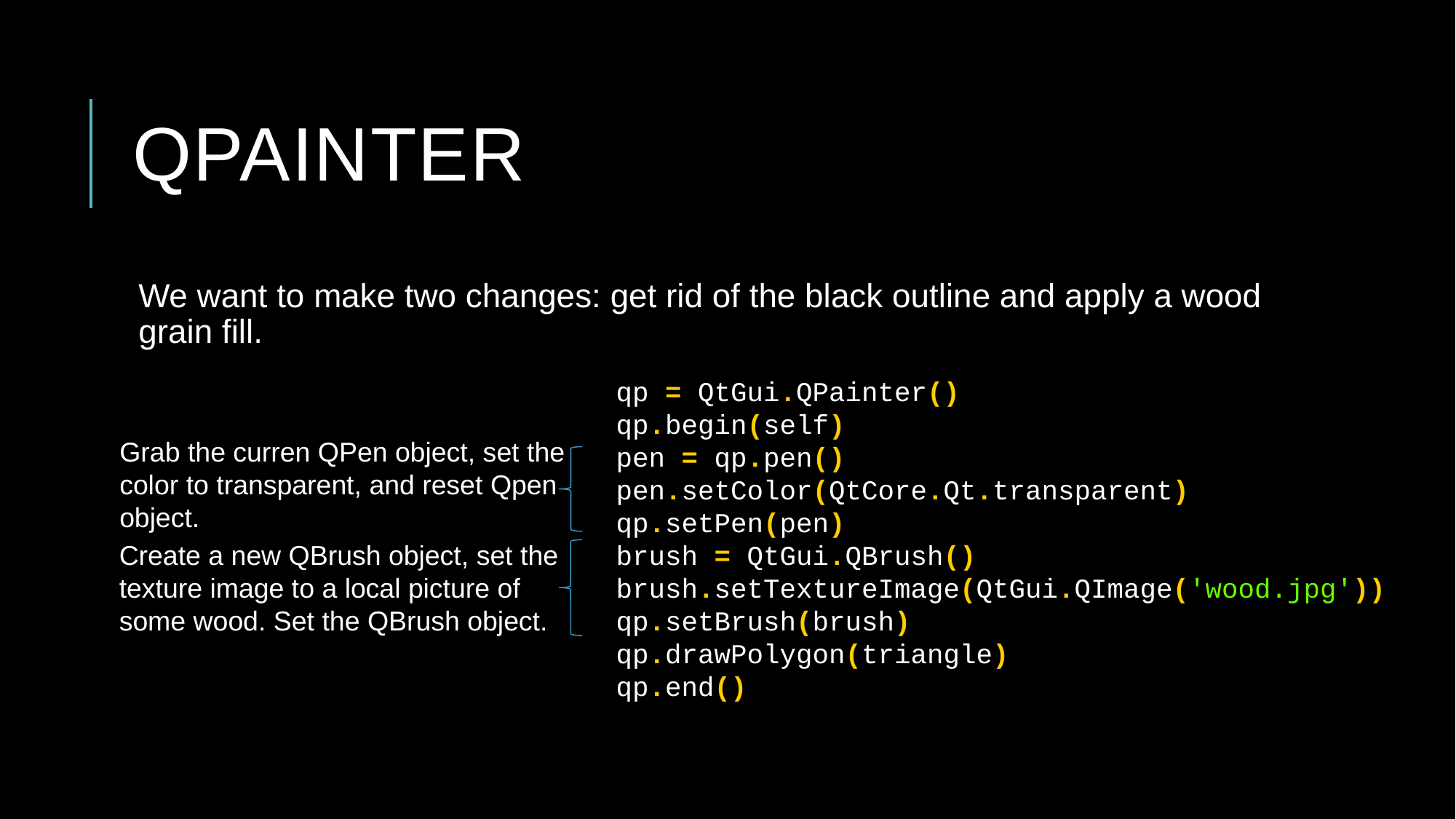

# Qpainter
We want to make two changes: get rid of the black outline and apply a wood grain fill.
qp = QtGui.QPainter()
qp.begin(self)
pen = qp.pen()
pen.setColor(QtCore.Qt.transparent)
qp.setPen(pen)
brush = QtGui.QBrush() brush.setTextureImage(QtGui.QImage('wood.jpg'))
qp.setBrush(brush)
qp.drawPolygon(triangle)
qp.end()
Grab the curren QPen object, set the
color to transparent, and reset Qpen
object.

Create a new QBrush object, set the
texture image to a local picture of
some wood. Set the QBrush object.